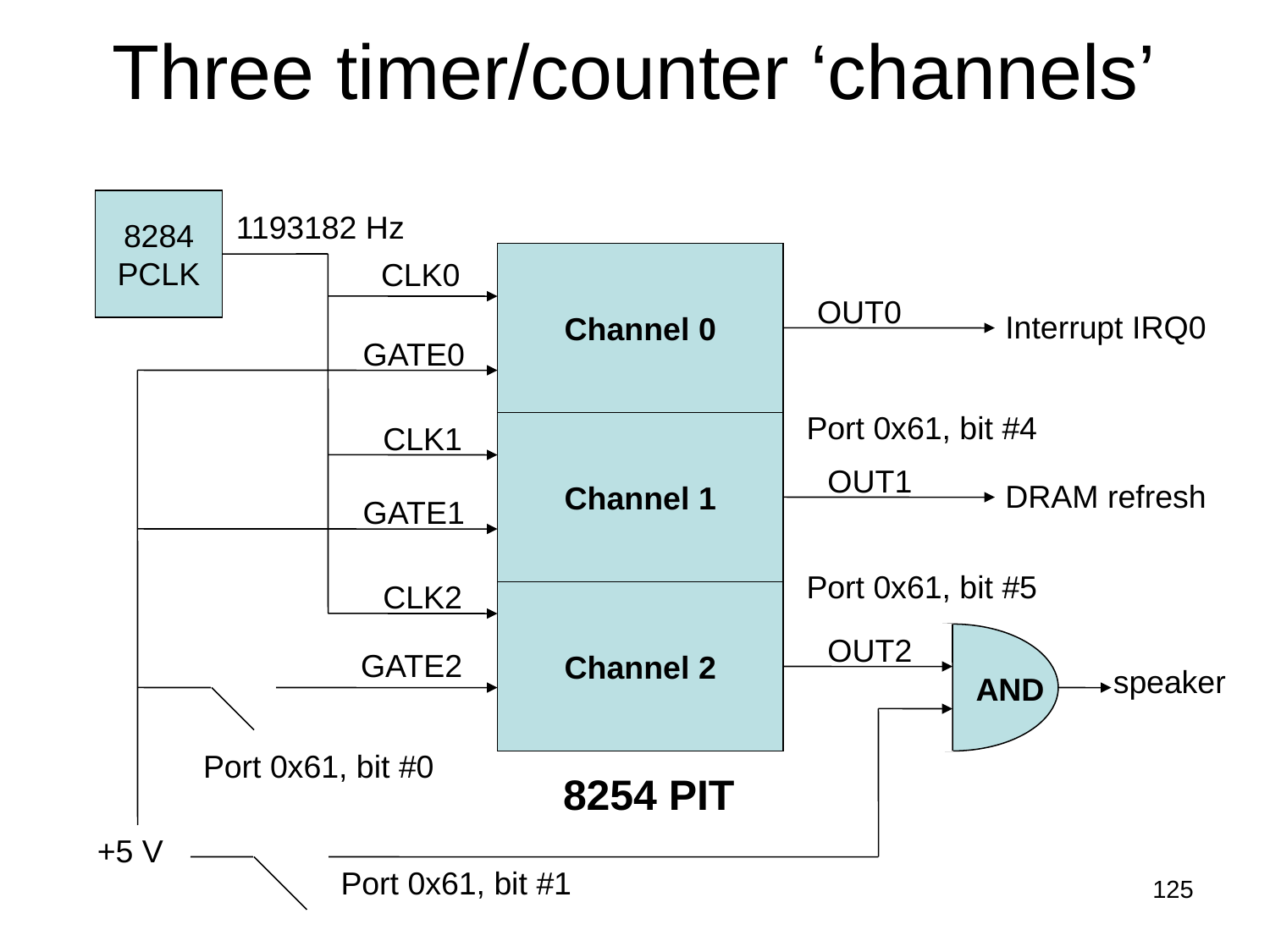

# Three timer/counter ‘channels’
8284
PCLK
1193182 Hz
Channel 0
CLK0

OUT0

Interrupt IRQ0
GATE0

Port 0x61, bit #4
CLK1
Channel 1

OUT1
DRAM refresh
GATE1

Port 0x61, bit #5
CLK2
Channel 2

OUT2

GATE2

speaker
AND

Port 0x61, bit #0
8254 PIT

+5 V

Port 0x61, bit #1
125